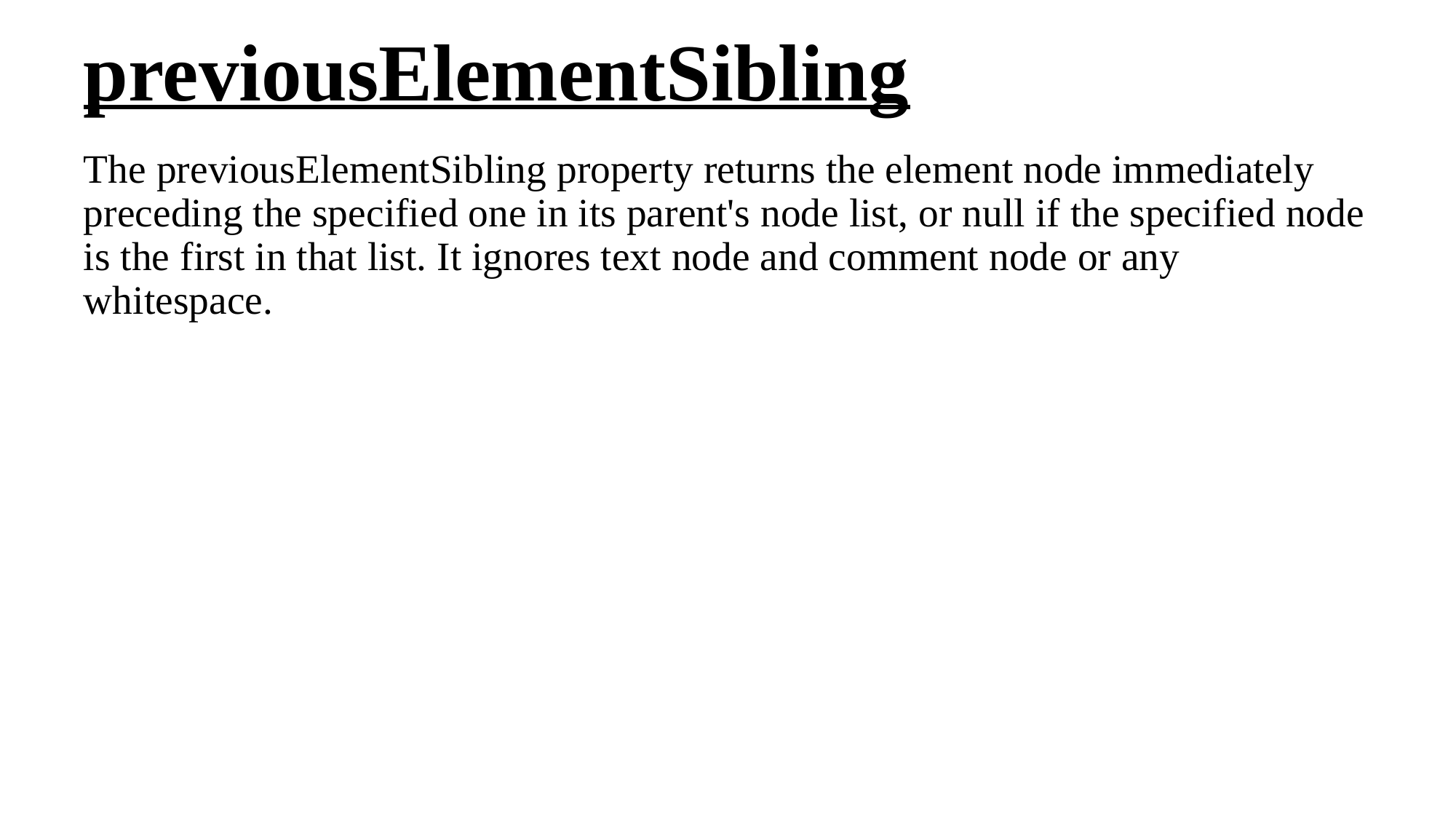

# previousElementSibling
The previousElementSibling property returns the element node immediately preceding the specified one in its parent's node list, or null if the specified node is the first in that list. It ignores text node and comment node or any whitespace.